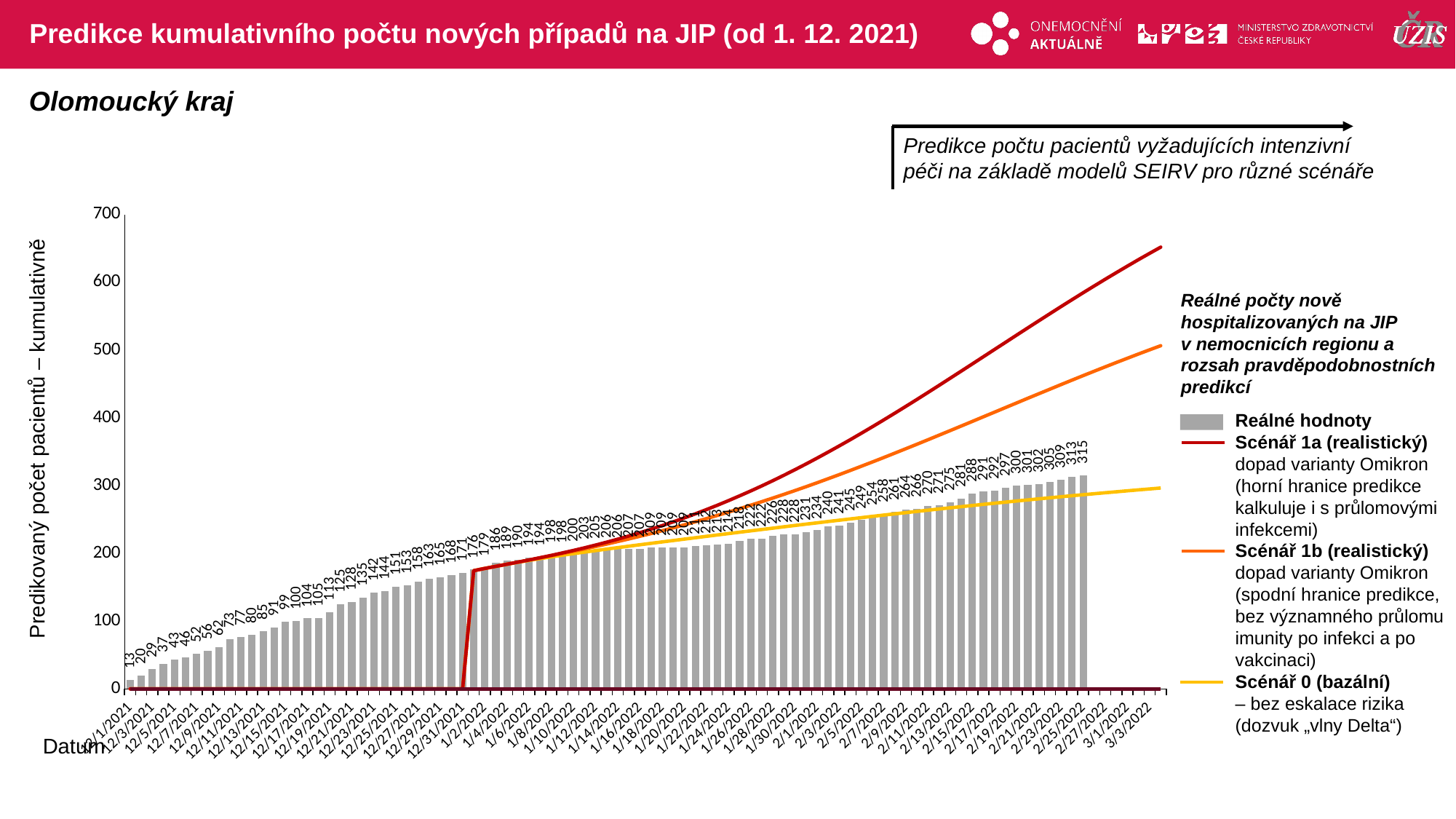

# Predikce kumulativního počtu nových případů na JIP (od 1. 12. 2021)
Olomoucký kraj
Predikce počtu pacientů vyžadujících intenzivní péči na základě modelů SEIRV pro různé scénáře

### Chart

| Category |  |  |  |  |  |
|---|---|---|---|---|---|
| 44531 | 13.0 | None | None | None | None |
| 44532 | 20.0 | None | None | None | None |
| 44533 | 29.0 | None | None | None | None |
| 44534 | 37.0 | None | None | None | None |
| 44535 | 43.0 | None | None | None | None |
| 44536 | 46.0 | None | None | None | None |
| 44537 | 52.0 | None | None | None | None |
| 44538 | 56.0 | None | None | None | None |
| 44539 | 62.0 | None | None | None | None |
| 44540 | 73.0 | None | None | None | None |
| 44541 | 77.0 | None | None | None | None |
| 44542 | 80.0 | None | None | None | None |
| 44543 | 85.0 | None | None | None | None |
| 44544 | 91.0 | None | None | None | None |
| 44545 | 99.0 | None | None | None | None |
| 44546 | 100.0 | None | None | None | None |
| 44547 | 104.0 | None | None | None | None |
| 44548 | 105.0 | None | None | None | None |
| 44549 | 113.0 | None | None | None | None |
| 44550 | 125.0 | None | None | None | None |
| 44551 | 128.0 | None | None | None | None |
| 44552 | 135.0 | None | None | None | None |
| 44553 | 142.0 | None | None | None | None |
| 44554 | 144.0 | None | None | None | None |
| 44555 | 151.0 | None | None | None | None |
| 44556 | 153.0 | None | None | None | None |
| 44557 | 158.0 | None | None | None | None |
| 44558 | 163.0 | None | None | None | None |
| 44559 | 165.0 | None | None | None | None |
| 44560 | 168.0 | None | None | None | None |
| 44561 | 171.0 | None | None | None | None |
| 44562 | 176.0 | 174.4114610847069 | 174.4114610847069 | 174.4114610847069 | None |
| 44563 | 179.0 | 177.68839870455213 | 177.68839870455213 | 177.68839870455213 | None |
| 44564 | 186.0 | 180.83455174411932 | 180.83455174411932 | 180.83455174411932 | None |
| 44565 | 189.0 | 183.853671515411 | 183.89770194213733 | 183.94173236886368 | None |
| 44566 | 190.0 | 186.74950926021097 | 186.96591015205885 | 187.0763179367764 | None |
| 44567 | 194.0 | 189.52893641389434 | 190.06966013260615 | 190.28198704594035 | None |
| 44568 | 194.0 | 192.19542186970625 | 193.22243458545955 | 193.58570509971784 | None |
| 44569 | 198.0 | 194.7524202385935 | 196.43449549324717 | 197.00799606336244 | None |
| 44570 | 198.0 | 197.2033637096158 | 199.71464311852245 | 200.566460461983 | None |
| 44571 | 200.0 | 199.5516547609292 | 203.07084991056266 | 204.27704319413343 | None |
| 44572 | 203.0 | 201.8264829857601 | 206.5104163220186 | 208.15434516511533 | None |
| 44573 | 205.0 | 204.04960276712177 | 210.03991192503725 | 212.21150551922258 | None |
| 44574 | 206.0 | 206.23433072207726 | 213.66476389449952 | 216.45937860621711 | None |
| 44575 | 206.0 | 208.38920711857912 | 217.3897399278401 | 220.90749982096864 | None |
| 44576 | 207.0 | 210.520146076829 | 221.2190122109972 | 225.5642135353531 | None |
| 44577 | 207.0 | 212.63165365581952 | 225.15617246183288 | 230.43670318509385 | None |
| 44578 | 209.0 | 214.72735558527683 | 229.20440377219586 | 235.53133495388983 | None |
| 44579 | 209.0 | 216.81018286230102 | 233.36649938997326 | 240.85369533751464 | None |
| 44580 | 209.0 | 218.88240291866862 | 237.6448685423587 | 246.40860279035616 | None |
| 44581 | 209.0 | 220.94542292335527 | 242.04166260970703 | 252.20036007312282 | None |
| 44582 | 211.0 | 223.0001277007027 | 246.55856693865738 | 258.23233787909317 | None |
| 44583 | 212.0 | 225.04697174156274 | 251.19688802717653 | 264.50714920420114 | None |
| 44584 | 213.0 | 227.08603537587604 | 255.95754457655462 | 271.0266314510277 | None |
| 44585 | 214.0 | 229.11716691610937 | 260.84107633645755 | 277.7918641189033 | None |
| 44586 | 218.0 | 231.14003048865558 | 265.8476360908911 | 284.8031527758407 | None |
| 44587 | 222.0 | 233.1541463265317 | 270.97696849849365 | 292.05998673911574 | None |
| 44588 | 222.0 | 235.15899572244297 | 276.22840299458346 | 299.56102487936505 | None |
| 44589 | 226.0 | 237.15392540274448 | 281.60077575158033 | 307.3039395414291 | None |
| 44590 | 228.0 | 239.1382251204604 | 287.09242823982964 | 315.2854136659977 | None |
| 44591 | 228.0 | 241.11114792219342 | 292.70125927586446 | 323.50124488613733 | None |
| 44592 | 231.0 | 243.07193903736513 | 298.42465654004934 | 331.94620856257706 | None |
| 44593 | 234.0 | 245.0198520903698 | 304.2594500237902 | 340.6139646781287 | None |
| 44594 | 240.0 | 246.954156642255 | 310.2019741912014 | 349.49718216102076 | None |
| 44595 | 241.0 | 248.87415328589313 | 316.24804428854486 | 358.58749150377804 | None |
| 44596 | 245.0 | 250.77914115717198 | 322.3929149260073 | 367.87540192677255 | None |
| 44597 | 249.0 | 252.66843052907365 | 328.63131074712214 | 377.3503627170726 | None |
| 44598 | 254.0 | 254.54138576267724 | 334.9574507170097 | 387.0008118049177 | None |
| 44599 | 258.0 | 256.39739354026017 | 341.3650726504746 | 396.8142248199172 | None |
| 44600 | 261.0 | 258.23584214682523 | 347.8474608096779 | 406.7771702863941 | None |
| 44601 | 264.0 | 260.0562357982254 | 354.39772925106837 | 416.87587631724506 | None |
| 44602 | 266.0 | 261.8581646117385 | 361.008798432227 | 427.096183827632 | None |
| 44603 | 270.0 | 263.6412538218576 | 367.67336797665774 | 437.42349206456345 | None |
| 44604 | 271.0 | 265.4051646714282 | 374.3839250131789 | 447.84277528567543 | None |
| 44605 | 275.0 | 267.1495945681363 | 381.1327718536693 | 458.3386381147262 | None |
| 44606 | 281.0 | 268.87427687076354 | 387.91206371756886 | 468.8953909905957 | None |
| 44607 | 288.0 | 270.5789801988186 | 394.7138506153352 | 479.4971339341984 | None |
| 44608 | 291.0 | 272.26350689245476 | 401.530119815282 | 490.1278414821623 | None |
| 44609 | 292.0 | 273.9276907625131 | 408.35283762843187 | 500.7714462565321 | None |
| 44610 | 297.0 | 275.5713936847976 | 415.17398804021377 | 511.4119162281655 | None |
| 44611 | 300.0 | 277.19450306815105 | 421.9856136874318 | 522.0333366706716 | None |
| 44612 | 301.0 | 278.7969295385464 | 428.7798564703587 | 532.6199913845954 | None |
| 44613 | 302.0 | 280.37860479160605 | 435.54899713922447 | 543.156441870397 | None |
| 44614 | 305.0 | 281.93947985822535 | 442.28549426883245 | 553.627605277683 | None |
| 44615 | 309.0 | 283.4795235008822 | 448.982021324259 | 564.0188285366067 | None |
| 44616 | 313.0 | 284.9987208344773 | 455.63150162703323 | 574.3159582902246 | None |
| 44617 | 315.0 | 286.49707230398394 | 462.22714143807076 | 584.5054070603703 | None |
| 44618 | None | 287.97459240134685 | 468.7624588855537 | 594.5742111034059 | None |
| 44619 | None | 289.4313086879225 | 475.23131029835923 | 604.5100830770866 | None |
| 44620 | None | 290.8672609206508 | 481.6279131593512 | 614.3014579471405 | None |
| 44621 | None | 292.28250030895634 | 487.9468656588159 | 623.93753209414 | None |
| 44622 | None | 293.67708884494016 | 494.1831626376651 | 633.4082951999084 | None |
| 44623 | None | 295.0510987010353 | 500.33220787912455 | 642.7045548308973 | None |
| 44624 | None | 296.4046117443494 | 506.3898229305569 | 651.8179540818319 | None |
|  | None | None | None | None | None |
|  | None | None | None | None | None |
Reálné počty nově hospitalizovaných na JIP v nemocnicích regionu a rozsah pravděpodobnostních predikcí
Reálné hodnoty
Scénář 1a (realistický)  dopad varianty Omikron (horní hranice predikce kalkuluje i s průlomovými infekcemi)
Scénář 1b (realistický)   dopad varianty Omikron (spodní hranice predikce, bez významného průlomu imunity po infekci a po vakcinaci)
Scénář 0 (bazální)
– bez eskalace rizika (dozvuk „vlny Delta“)

Predikovaný počet pacientů – kumulativně
Datum